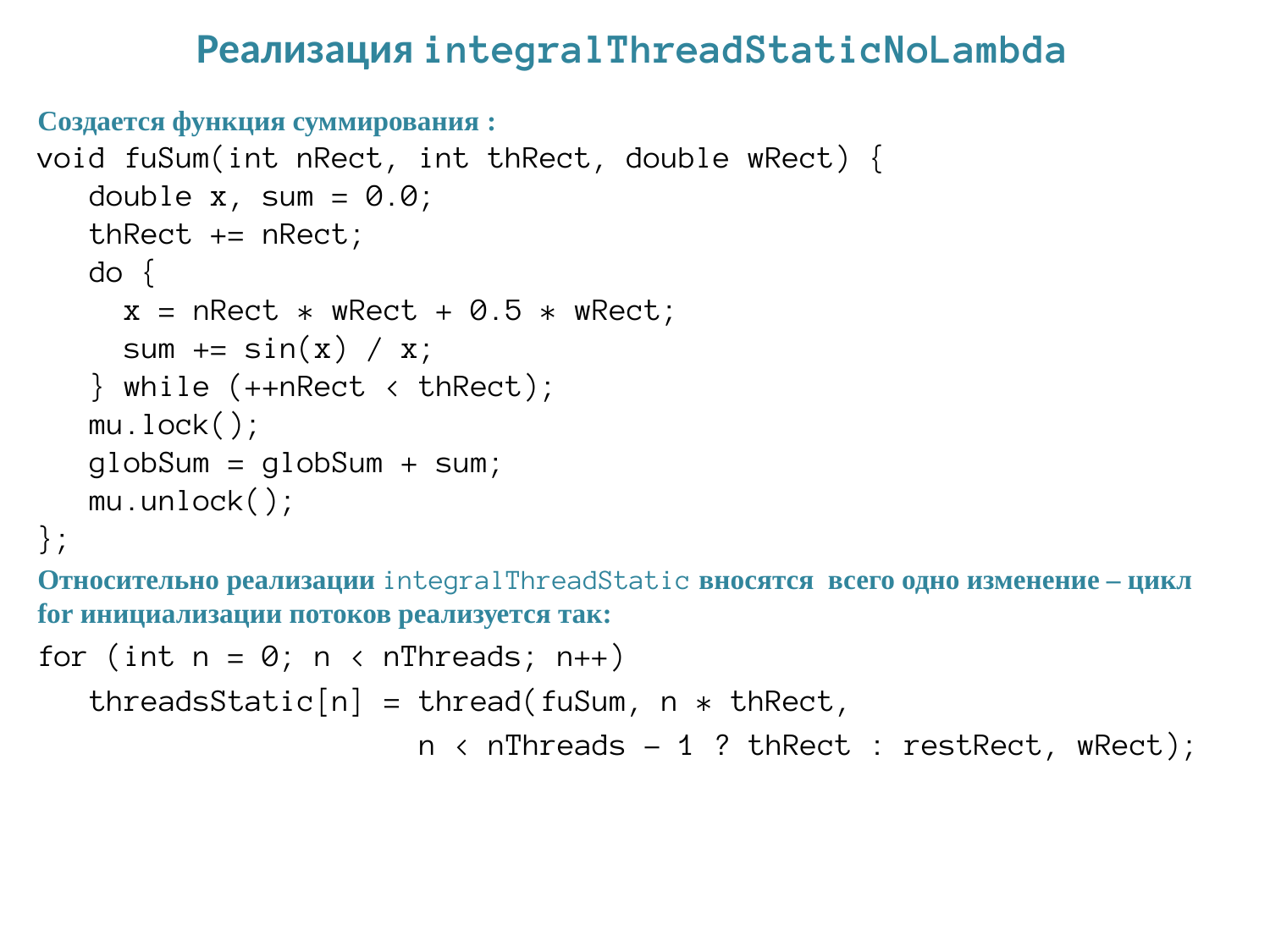

# Реализация integralThreadStaticNoLambda
Создается функция суммирования :
void fuSum(int nRect, int thRect, double wRect) {
   double x, sum = 0.0;
   thRect += nRect;
   do {
     x = nRect * wRect + 0.5 * wRect;
     sum += sin(x) / x;
   } while (++nRect < thRect);
   mu.lock();
   globSum = globSum + sum;
   mu.unlock();
};
Относительно реализации integralThreadStatic вносятся  всего одно изменение – цикл for инициализации потоков реализуется так:
for (int n = 0; n < nThreads; n++)
   threadsStatic[n] = thread(fuSum, n * thRect,
                      n < nThreads - 1 ? thRect : restRect, wRect);